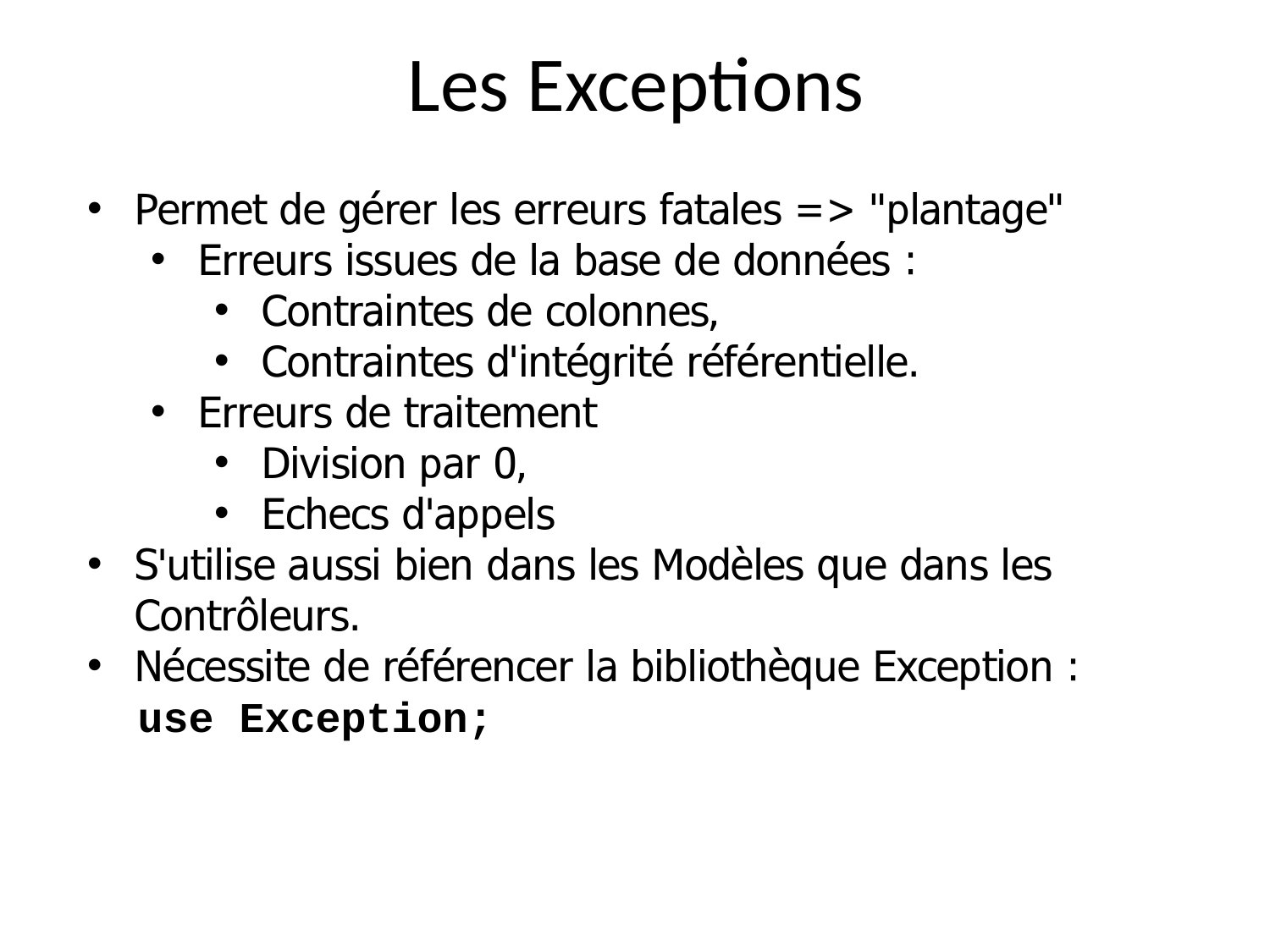

# Les Exceptions
Permet de gérer les erreurs fatales => "plantage"
Erreurs issues de la base de données :
Contraintes de colonnes,
Contraintes d'intégrité référentielle.
Erreurs de traitement
Division par 0,
Echecs d'appels
S'utilise aussi bien dans les Modèles que dans les Contrôleurs.
Nécessite de référencer la bibliothèque Exception :
use Exception;